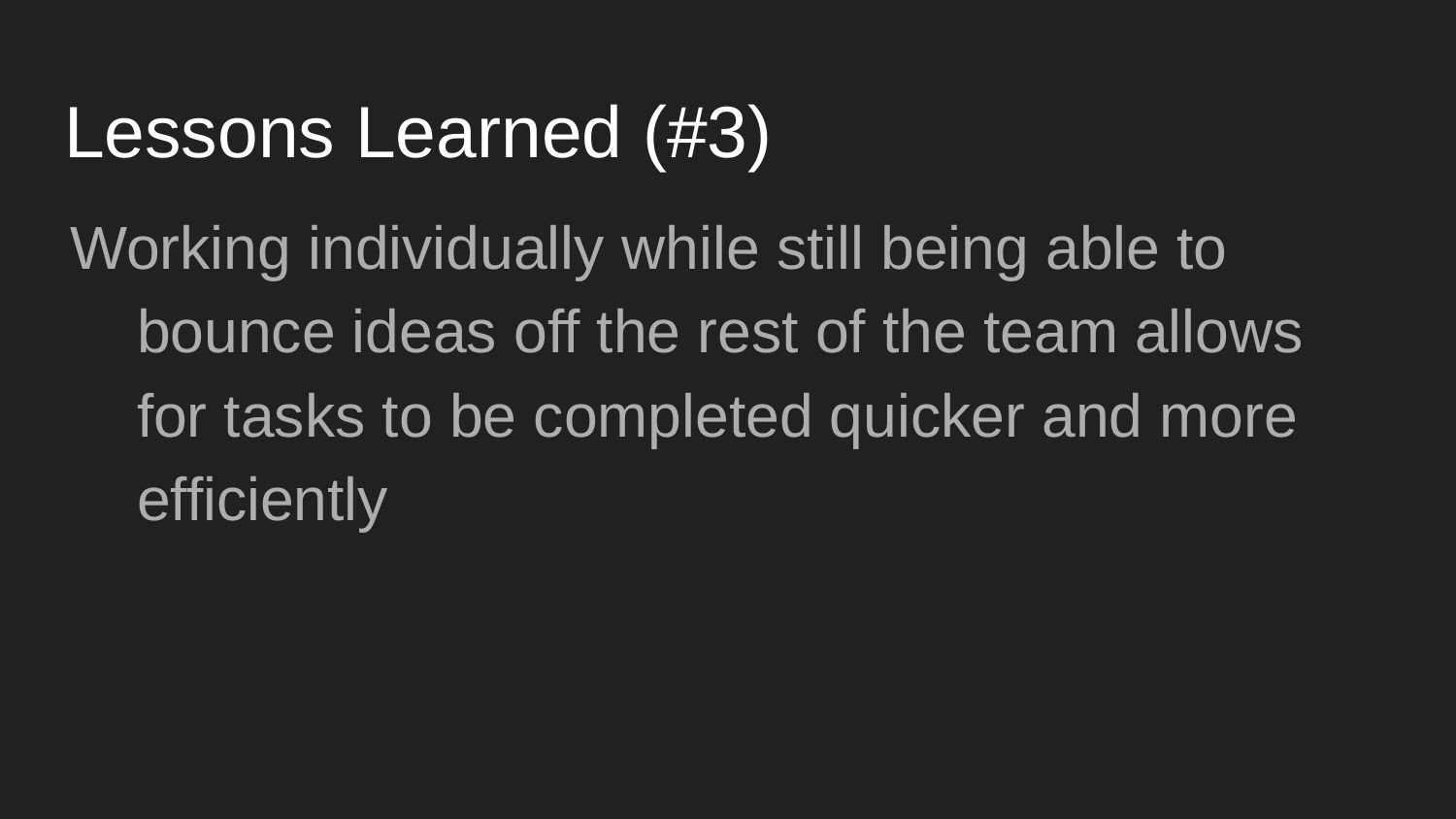

# Lessons Learned (#3)
Working individually while still being able to bounce ideas off the rest of the team allows for tasks to be completed quicker and more efficiently